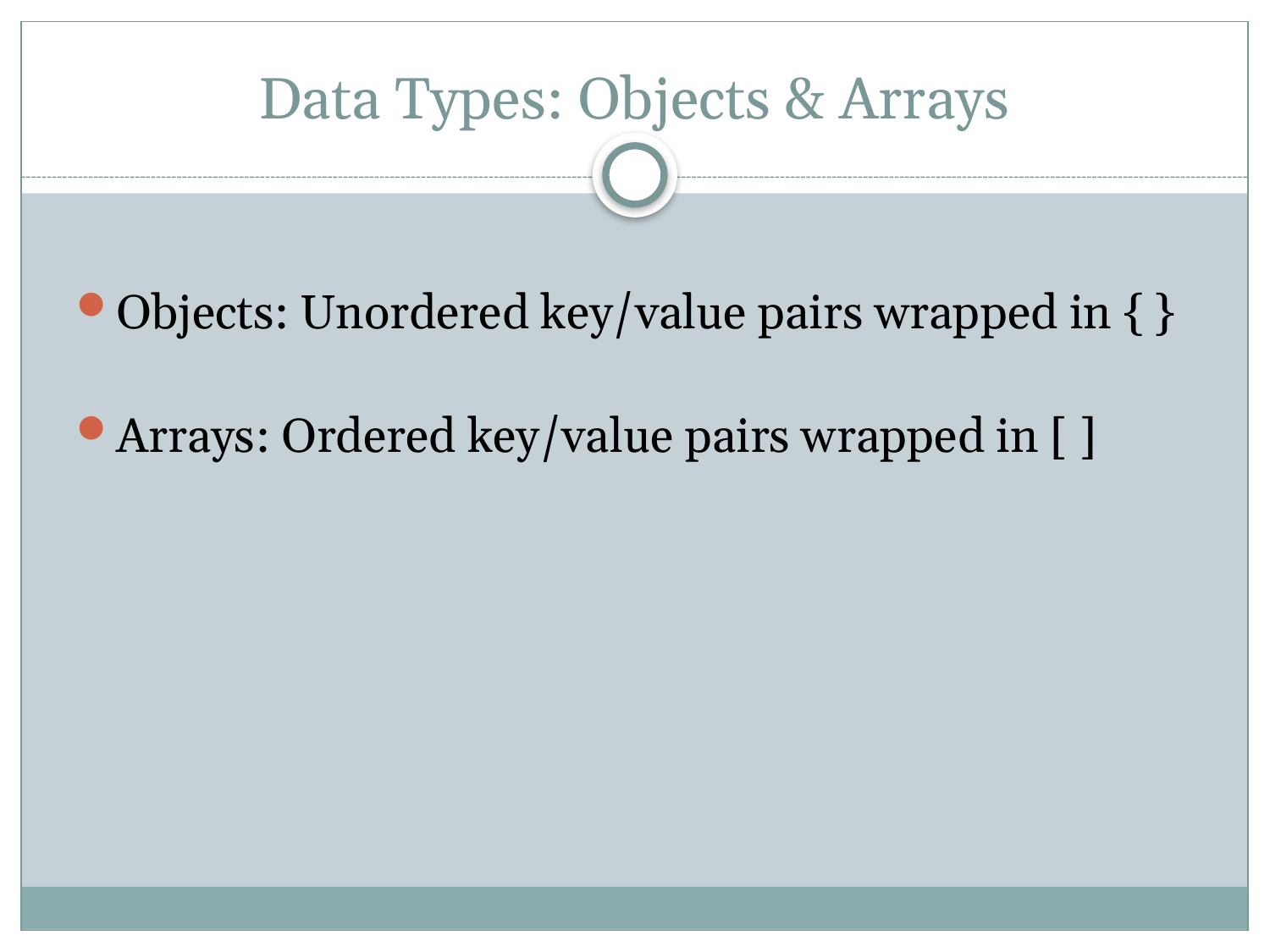

# Data Types: Objects & Arrays
Objects: Unordered key/value pairs wrapped in { }
Arrays: Ordered key/value pairs wrapped in [ ]